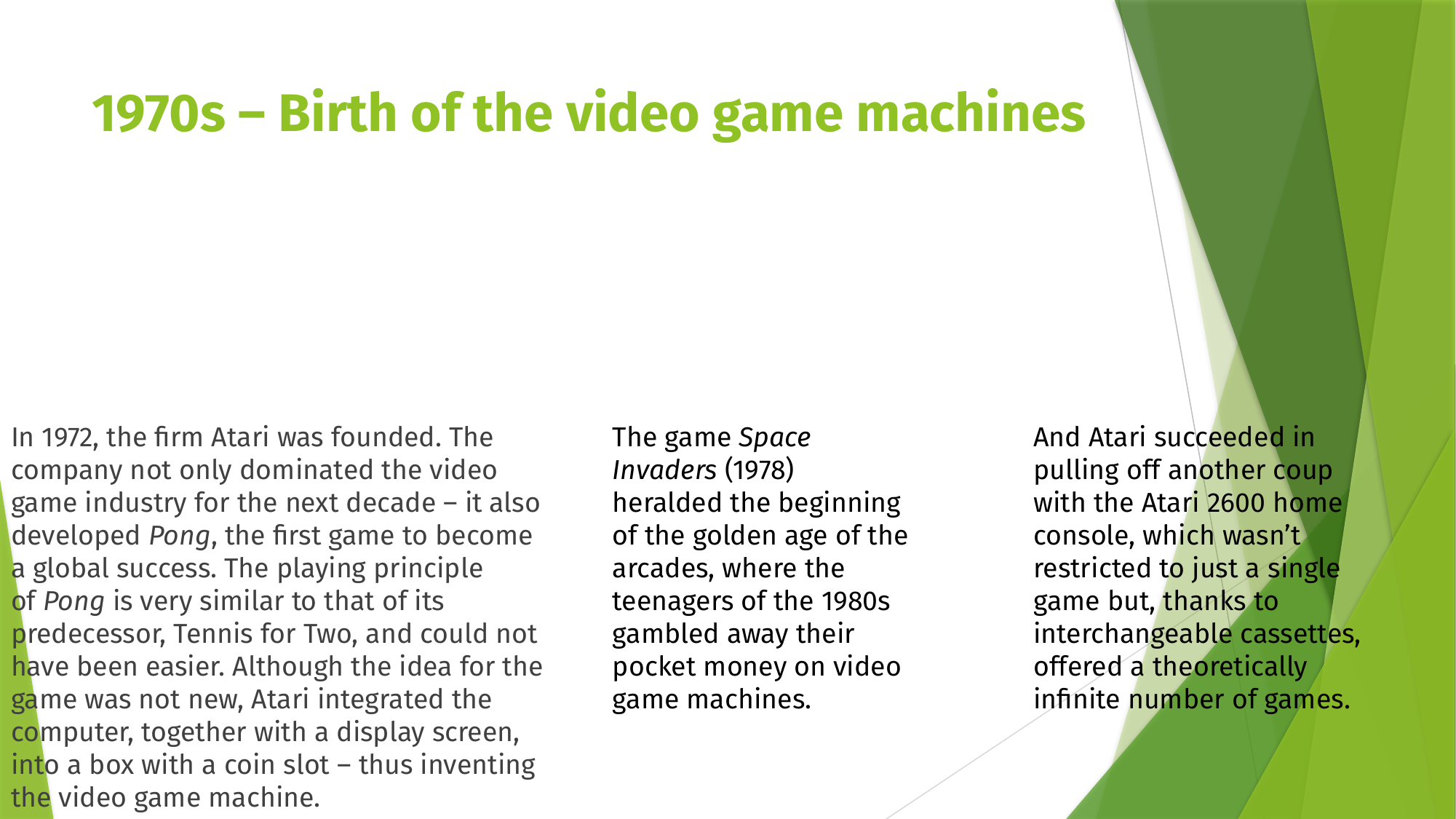

# 1970s – Birth of the video game machines
And Atari succeeded in pulling off another coup with the Atari 2600 home console, which wasn’t restricted to just a single game but, thanks to interchangeable cassettes, offered a theoretically infinite number of games.
In 1972, the firm Atari was founded. The company not only dominated the video game industry for the next decade – it also developed Pong, the first game to become a global success. The playing principle of Pong is very similar to that of its predecessor, Tennis for Two, and could not have been easier. Although the idea for the game was not new, Atari integrated the computer, together with a display screen, into a box with a coin slot – thus inventing the video game machine.
The game Space Invaders (1978) heralded the beginning of the golden age of the arcades, where the teenagers of the 1980s gambled away their pocket money on video game machines.